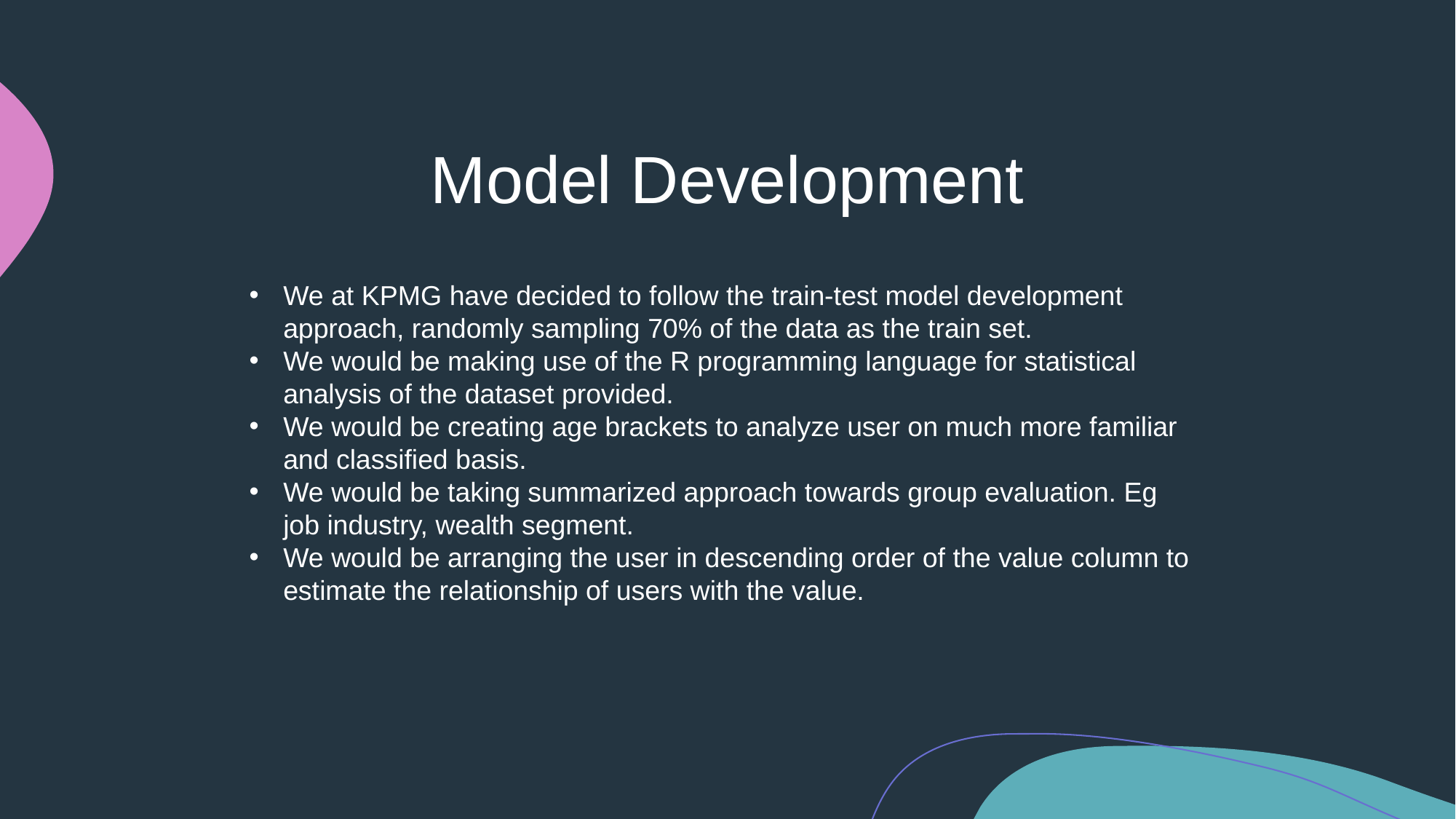

# Model Development
We at KPMG have decided to follow the train-test model development approach, randomly sampling 70% of the data as the train set.
We would be making use of the R programming language for statistical analysis of the dataset provided.
We would be creating age brackets to analyze user on much more familiar and classified basis.
We would be taking summarized approach towards group evaluation. Eg job industry, wealth segment.
We would be arranging the user in descending order of the value column to estimate the relationship of users with the value.